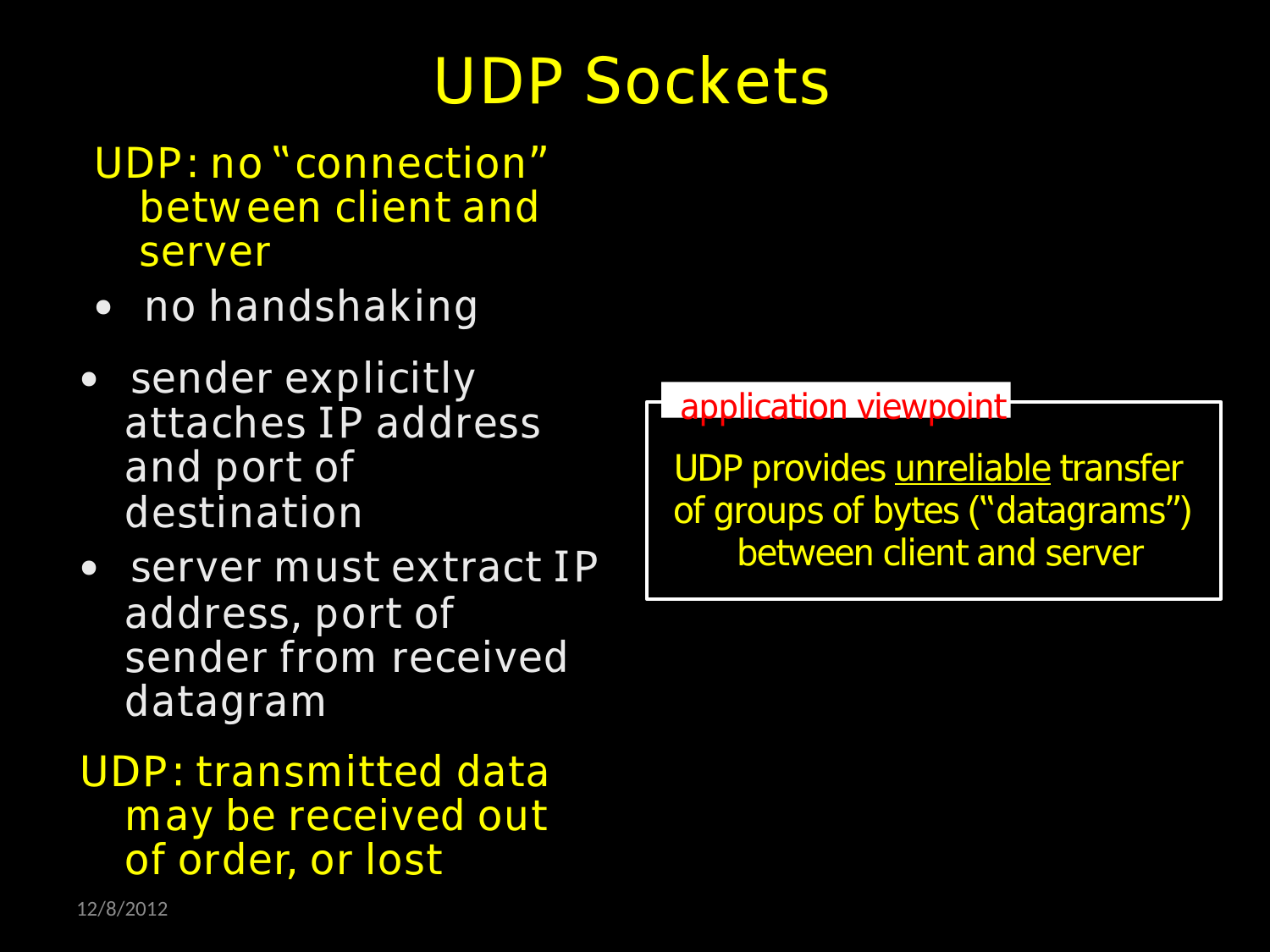

UDP Sockets

UDP: no “connection”
	between client and
	server
•   no handshaking
•   sender explicitly
	attaches IP address
	and port of
	destination
•   server must extract IP
	address, port of
	sender from received
	datagram

UDP: transmitted data
	may be received out
	of order, or lost

	application viewpoint

UDP provides unreliable transfer
of groups of bytes (“datagrams”)
		between client and server

12/8/2012